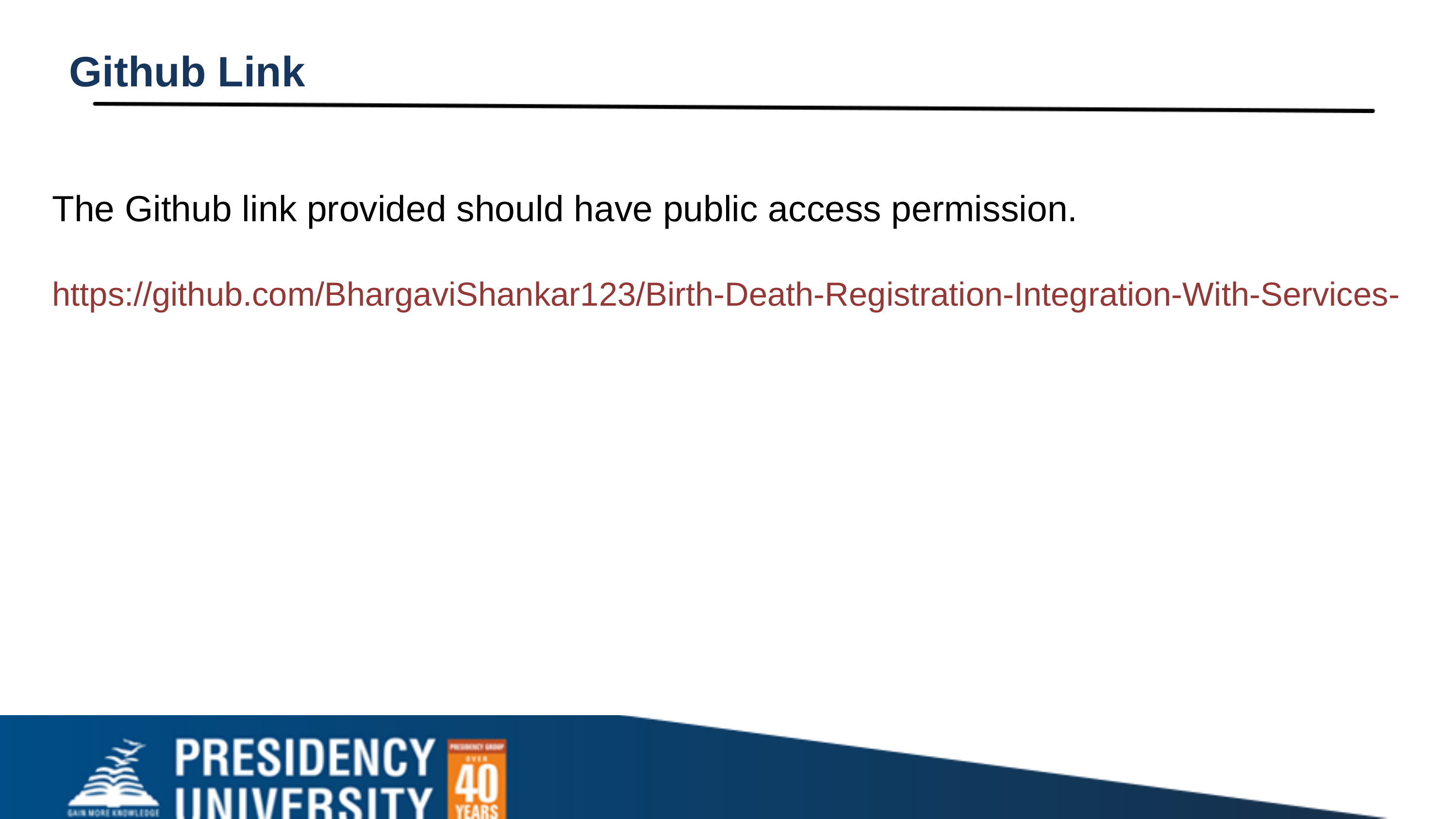

Github Link

The Github link provided should have public access permission.

https://github.com/BhargaviShankar123/Birth-Death-Registration-Integration-With-Services-